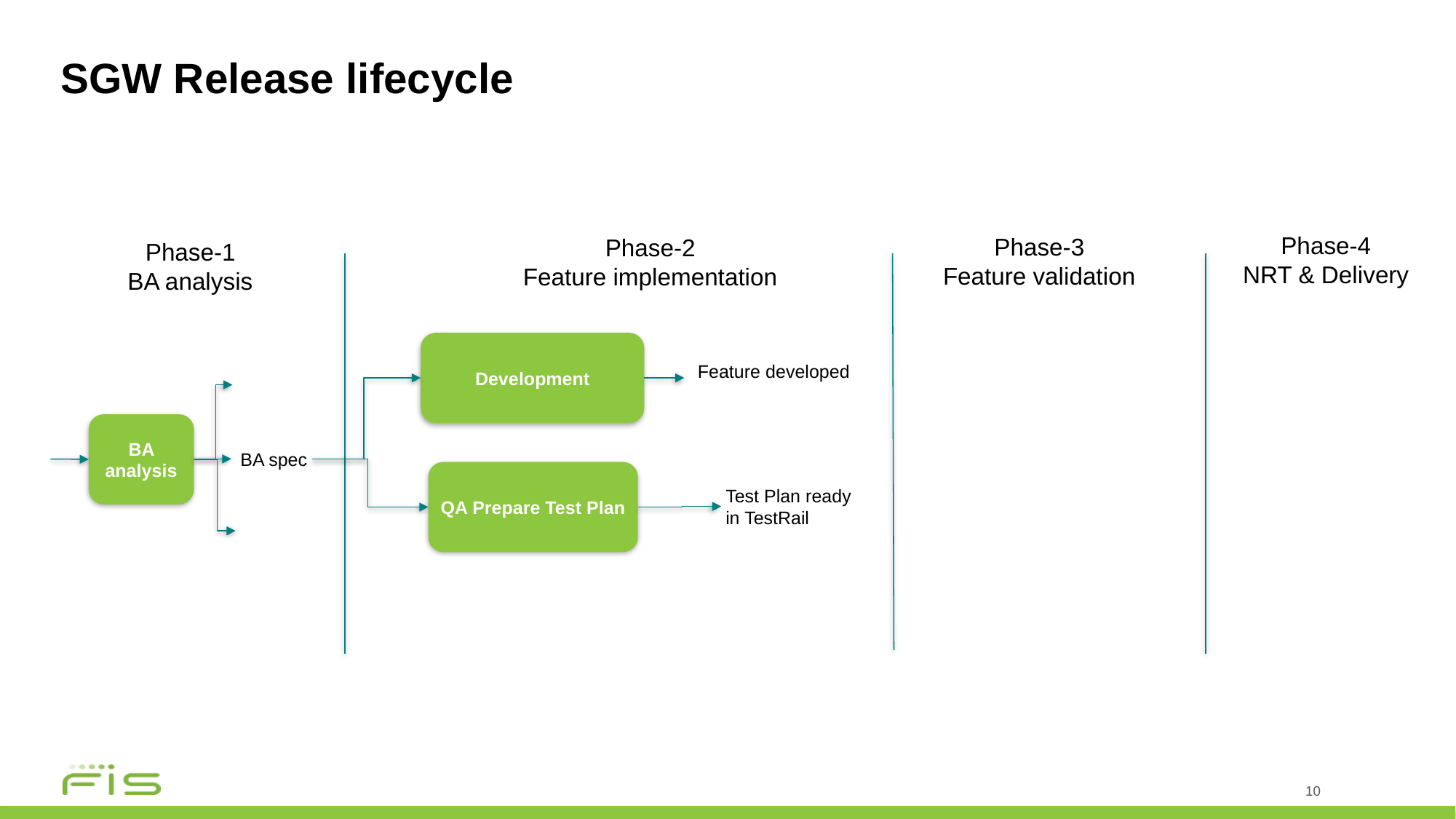

# SGW Release lifecycle
Phase-4
NRT & Delivery
Phase-3
Feature validation
Phase-2
Feature implementation
Phase-1
BA analysis
Development
Feature developed
BA analysis
BA spec
QA Prepare Test Plan
Test Plan ready
in TestRail
10